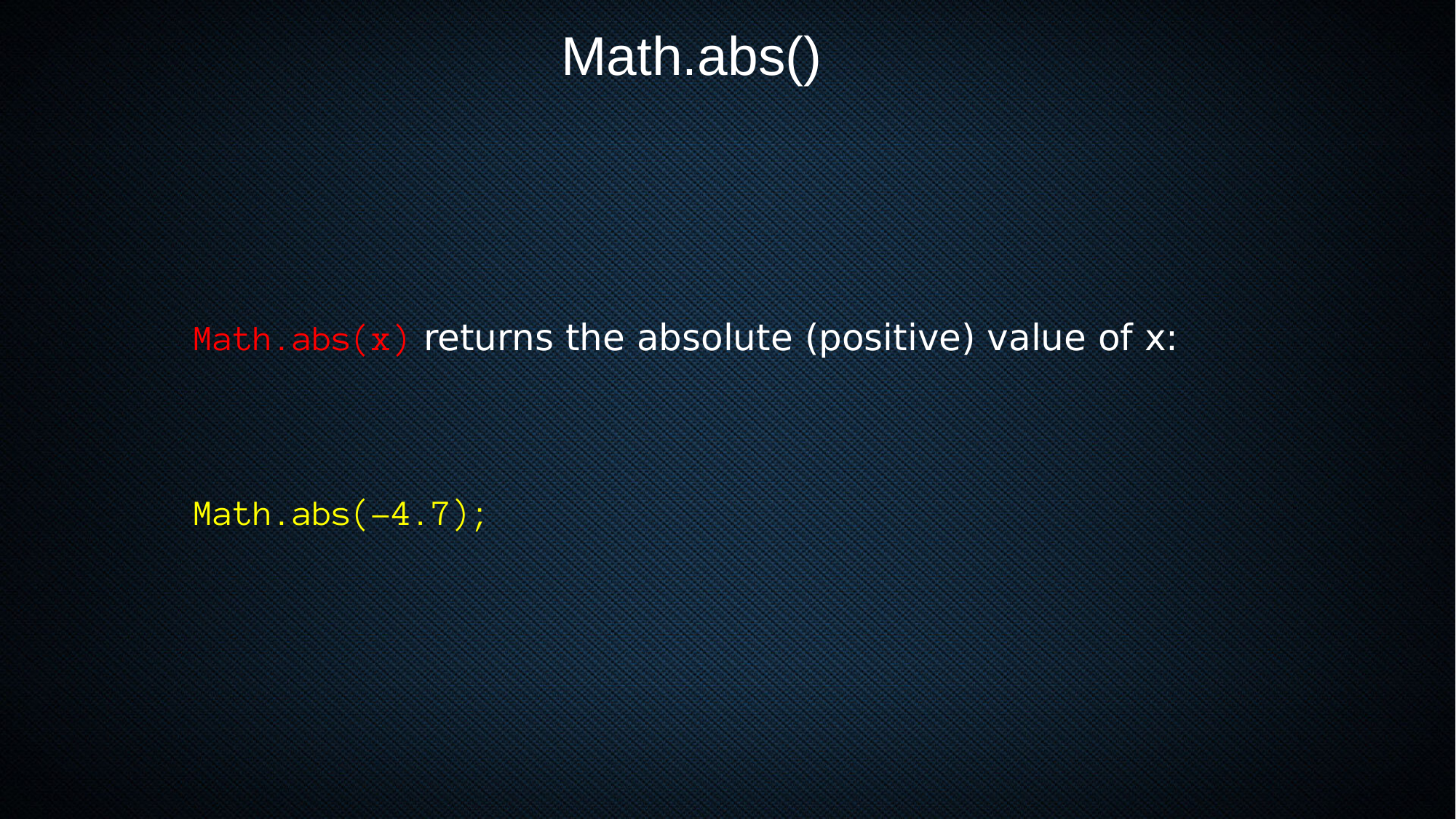

Math.abs()
Math.abs(x) returns the absolute (positive) value of x:

Math.abs(-4.7);